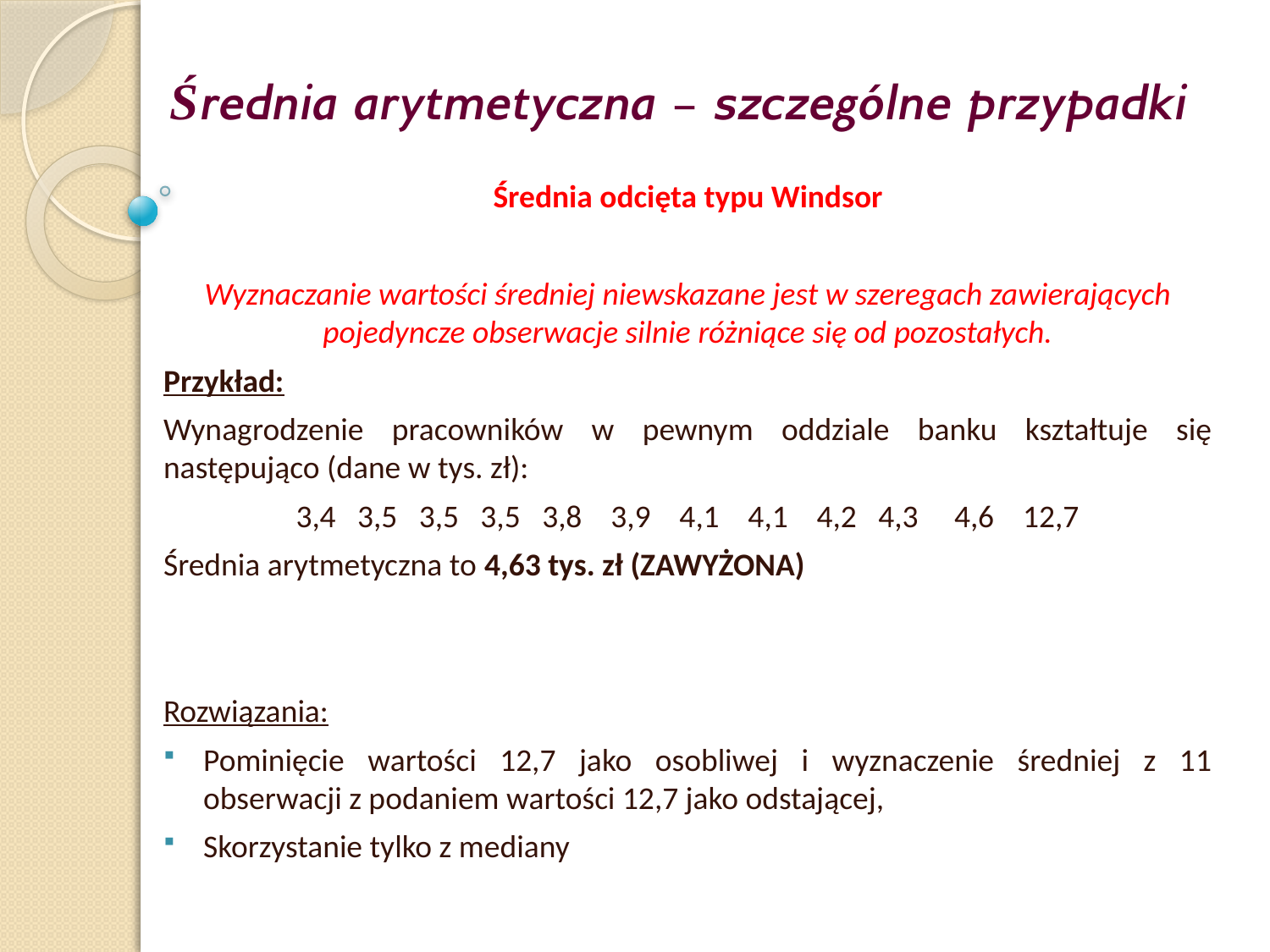

Średnia arytmetyczna – szczególne przypadki

Średnia odcięta typu Windsor

Wyznaczanie wartości średniej niewskazane jest w szeregach zawierających pojedyncze obserwacje silnie różniące się od pozostałych.
Przykład:
Wynagrodzenie pracowników w pewnym oddziale banku kształtuje się następująco (dane w tys. zł):
3,4   3,5   3,5   3,5   3,8    3,9    4,1    4,1    4,2   4,3     4,6    12,7
Średnia arytmetyczna to 4,63 tys. zł (ZAWYŻONA)

Rozwiązania:
Pominięcie wartości 12,7 jako osobliwej i wyznaczenie średniej z 11 obserwacji z podaniem wartości 12,7 jako odstającej,
Skorzystanie tylko z mediany